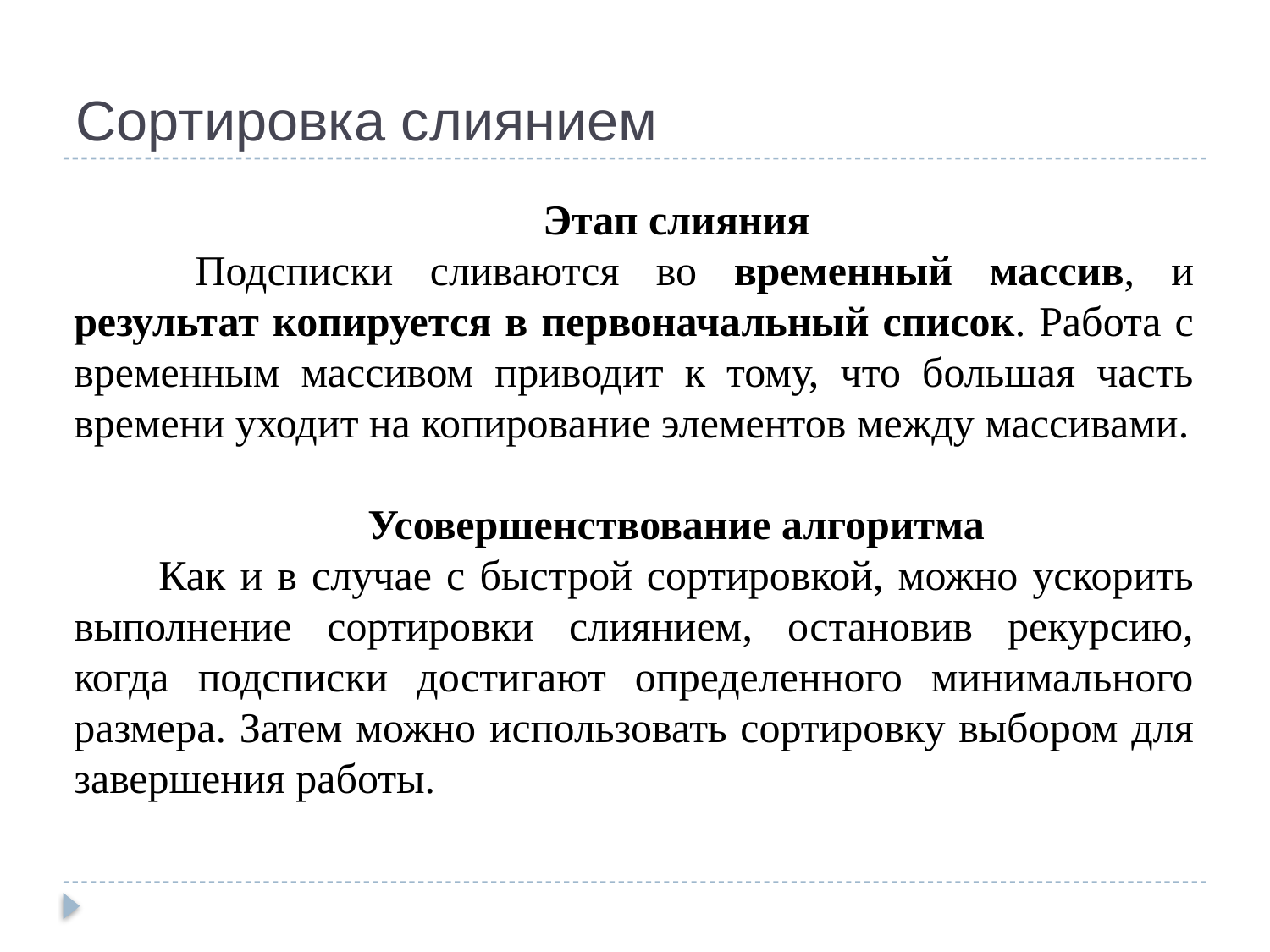

# Сортировка слиянием
Этап слияния
 Подсписки сливаются во временный массив, и результат копируется в первоначальный список. Работа с временным массивом приводит к тому, что большая часть времени уходит на копирование элементов между массивами.

Усовершенствование алгоритма
Как и в случае с быстрой сортировкой, можно ускорить выполнение сортировки слиянием, остановив рекурсию, когда подсписки достигают определенного минимального размера. Затем можно использовать сортировку выбором для завершения работы.